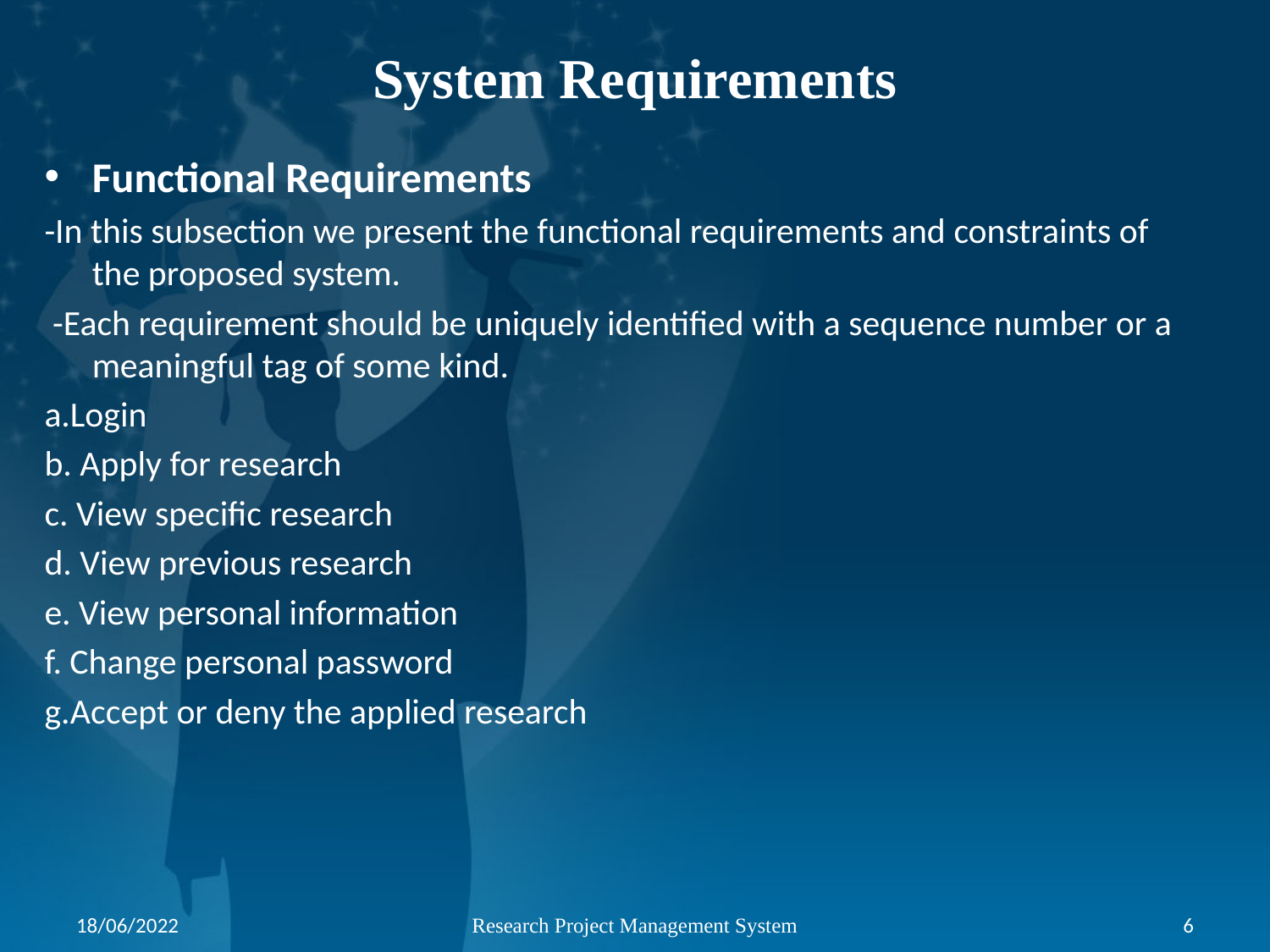

# System Requirements

Functional Requirements
-In this subsection we present the functional requirements and constraints of the proposed system.
 -Each requirement should be uniquely identified with a sequence number or a meaningful tag of some kind.
a.Login
b. Apply for research
c. View specific research
d. View previous research
e. View personal information
f. Change personal password
g.Accept or deny the applied research

18/06/2022
Research Project Management System
6